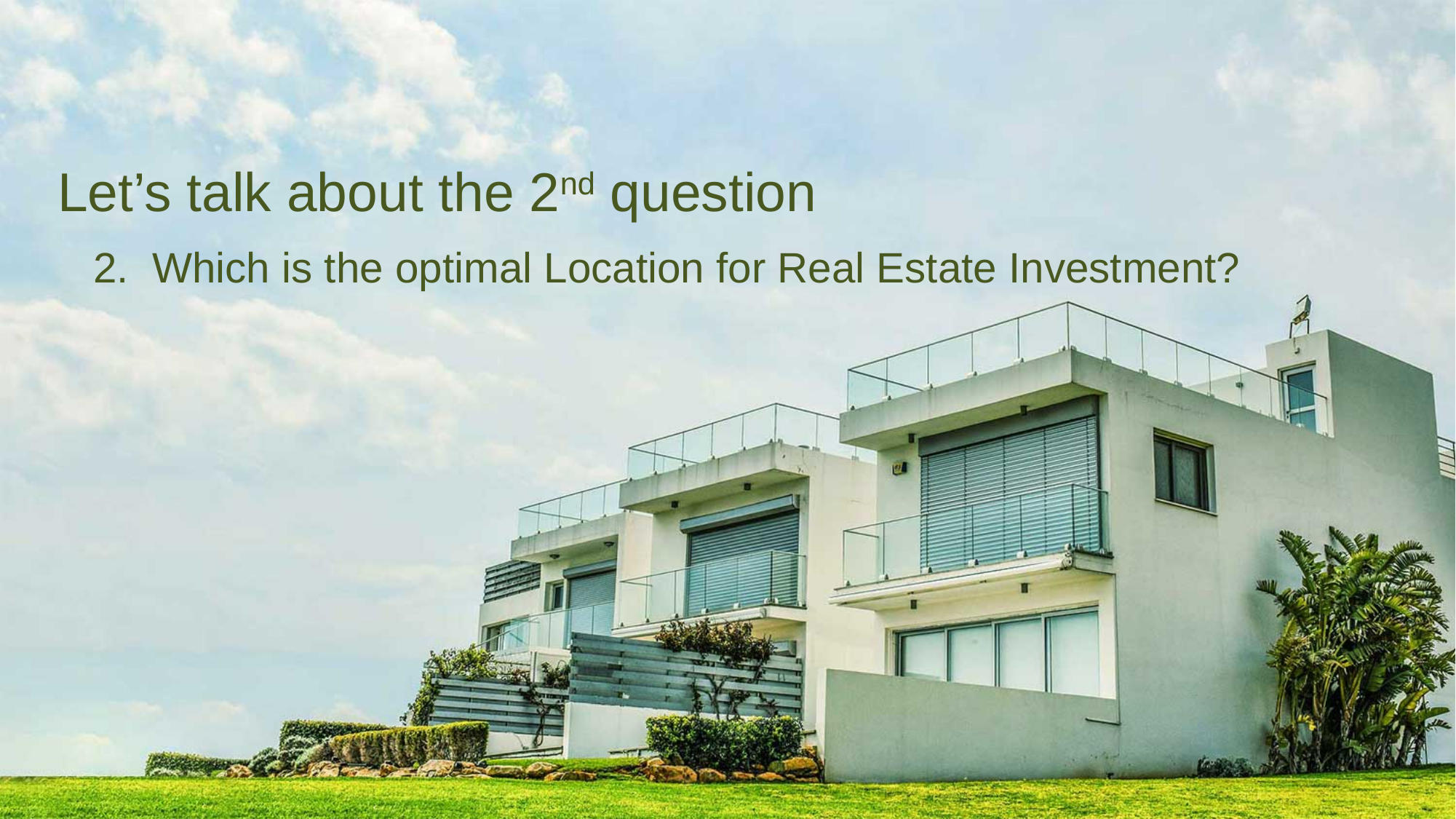

Let’s talk about the 2nd question
   2.  Which is the optimal Location for Real Estate Investment?